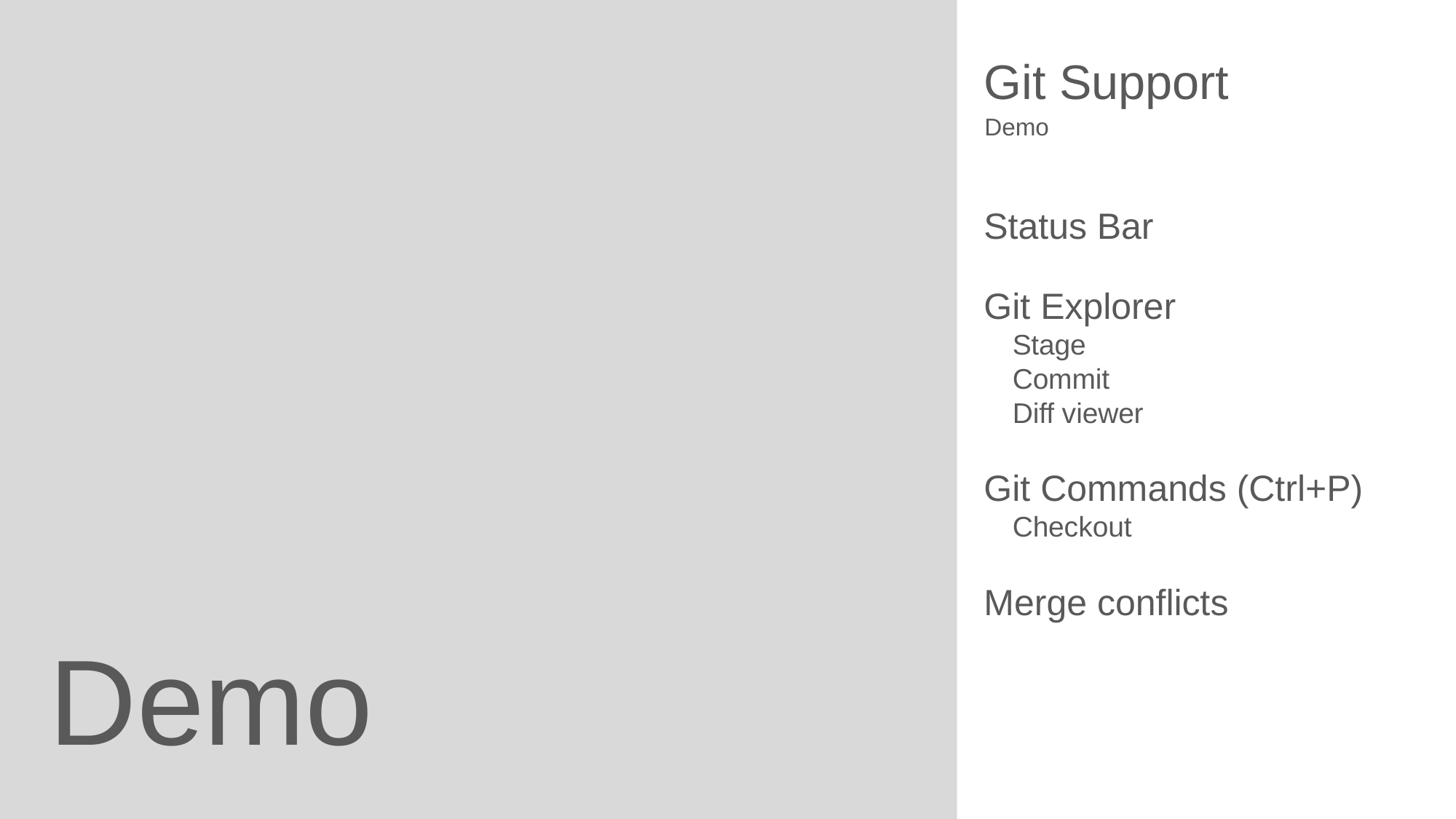

Git Support
Demo
Status Bar
Git Explorer
Stage
Commit
Diff viewer
Git Commands (Ctrl+P)
Checkout
Merge conflicts